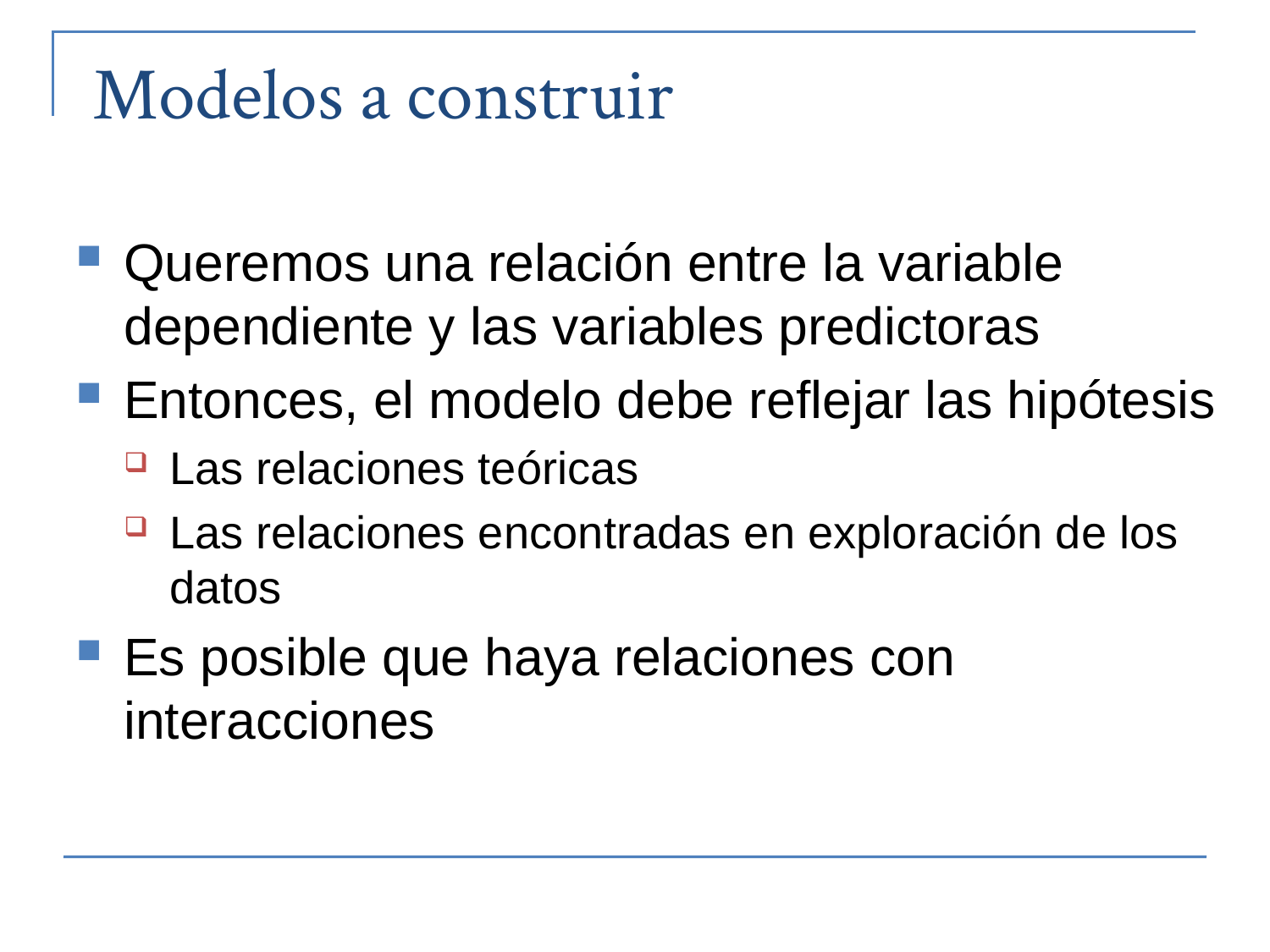

# Modelos a construir
Queremos una relación entre la variable dependiente y las variables predictoras
Entonces, el modelo debe reflejar las hipótesis
Las relaciones teóricas
Las relaciones encontradas en exploración de los datos
Es posible que haya relaciones con interacciones